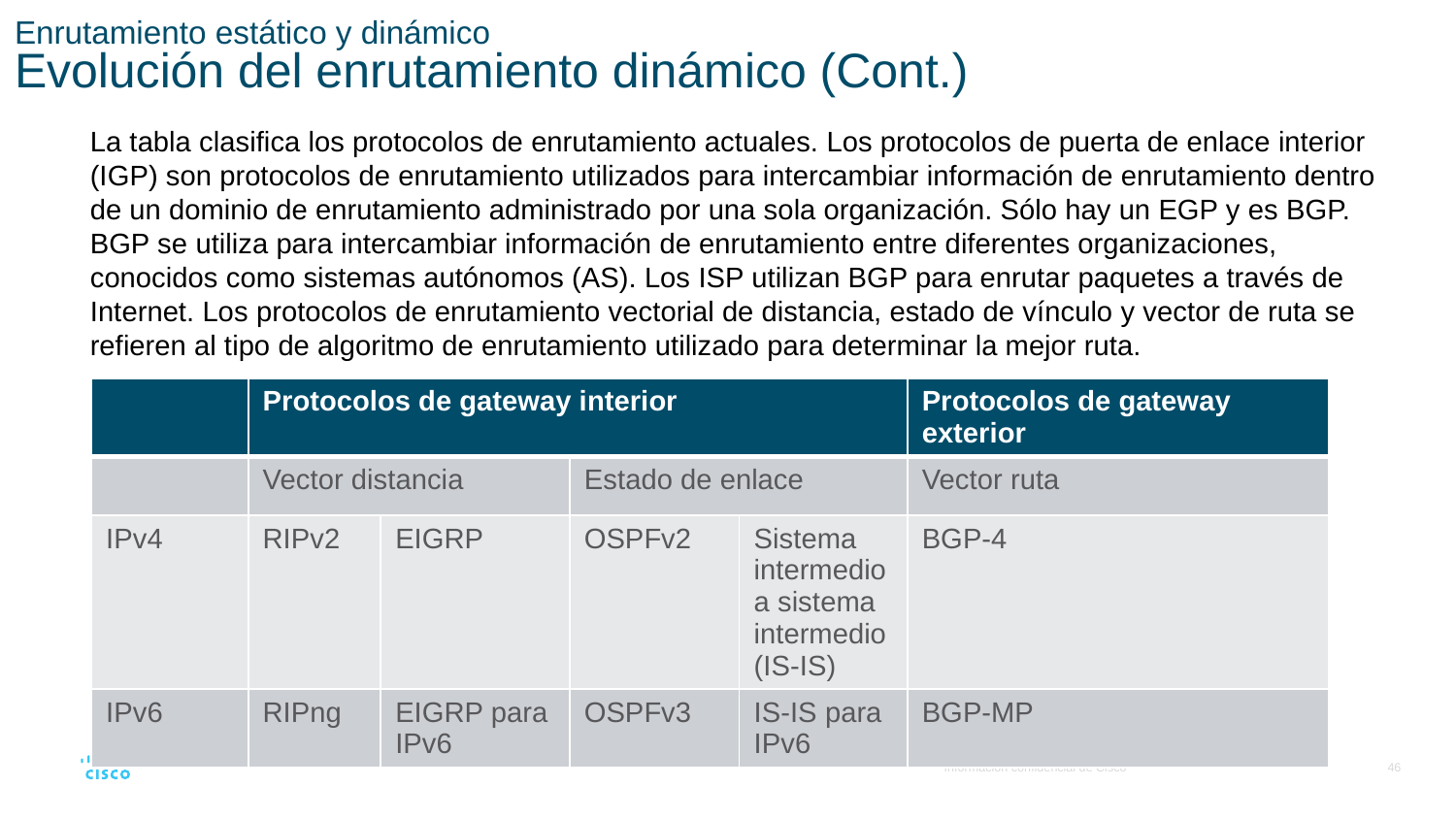

# Enrutamiento estático y dinámico Evolución del enrutamiento dinámico (Cont.)
La tabla clasifica los protocolos de enrutamiento actuales. Los protocolos de puerta de enlace interior (IGP) son protocolos de enrutamiento utilizados para intercambiar información de enrutamiento dentro de un dominio de enrutamiento administrado por una sola organización. Sólo hay un EGP y es BGP. BGP se utiliza para intercambiar información de enrutamiento entre diferentes organizaciones, conocidos como sistemas autónomos (AS). Los ISP utilizan BGP para enrutar paquetes a través de Internet. Los protocolos de enrutamiento vectorial de distancia, estado de vínculo y vector de ruta se refieren al tipo de algoritmo de enrutamiento utilizado para determinar la mejor ruta.
|  | Protocolos de gateway interior |  |  |  | Protocolos de gateway exterior |
| --- | --- | --- | --- | --- | --- |
|  | Vector distancia |  | Estado de enlace |  | Vector ruta |
| IPv4 | RIPv2 | EIGRP | OSPFv2 | Sistema intermedio a sistema intermedio (IS-IS) | BGP-4 |
| IPv6 | RIPng | EIGRP para IPv6 | OSPFv3 | IS-IS para IPv6 | BGP-MP |